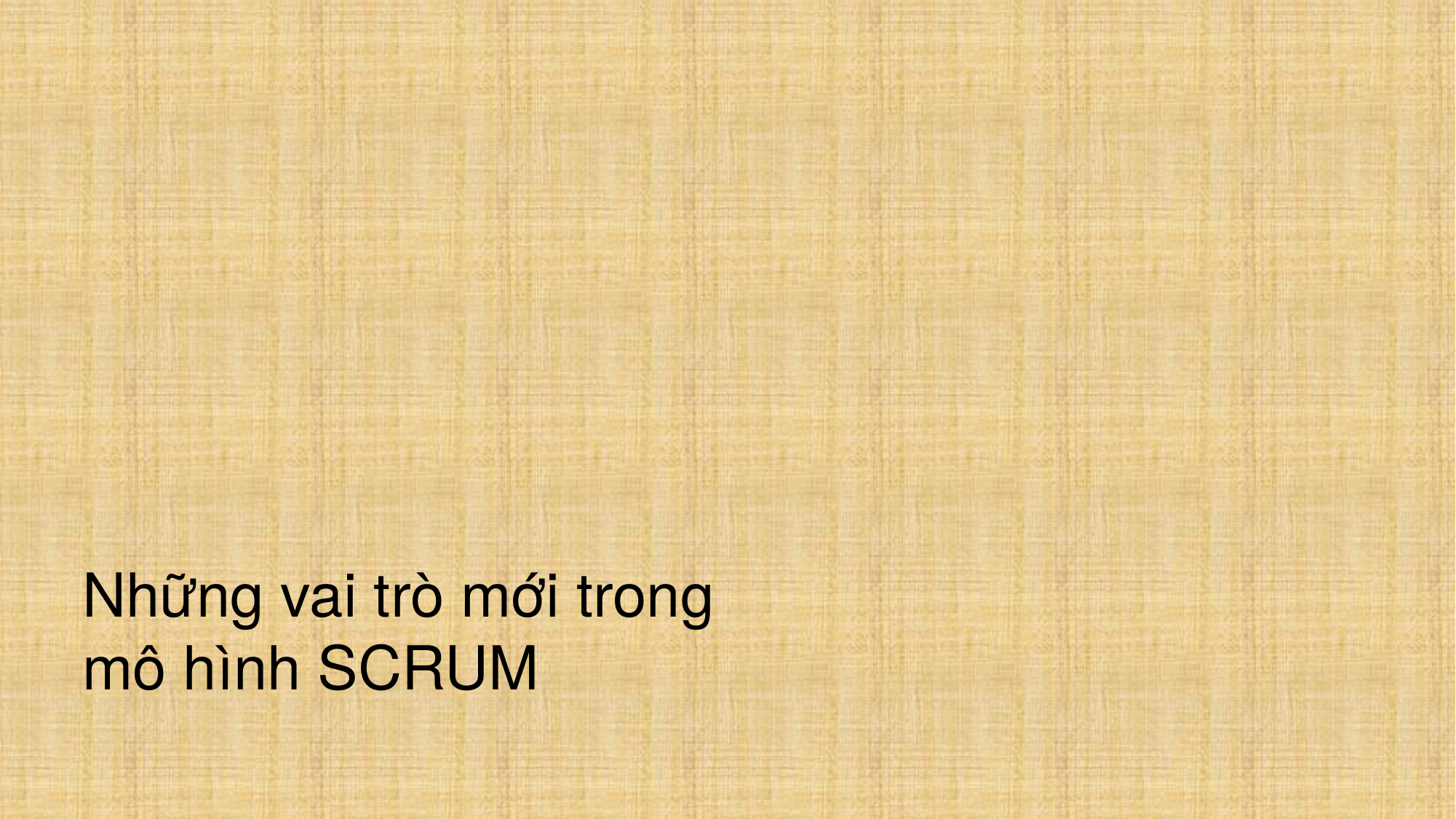

Những vai trò mới trong mô hình SCRUM